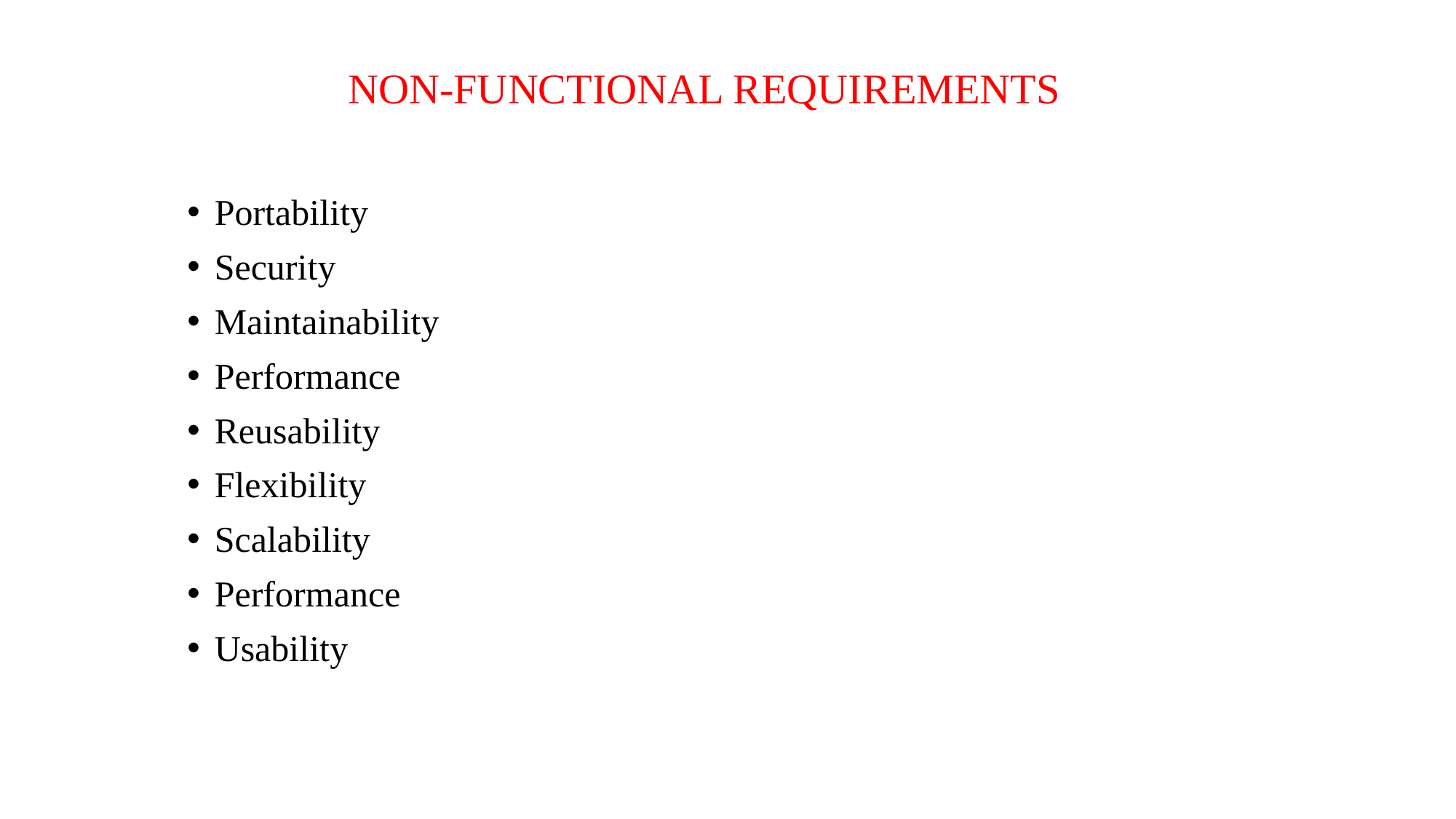

# NON-FUNCTIONAL REQUIREMENTS
Portability
Security
Maintainability
Performance
Reusability
Flexibility
Scalability
Performance
Usability